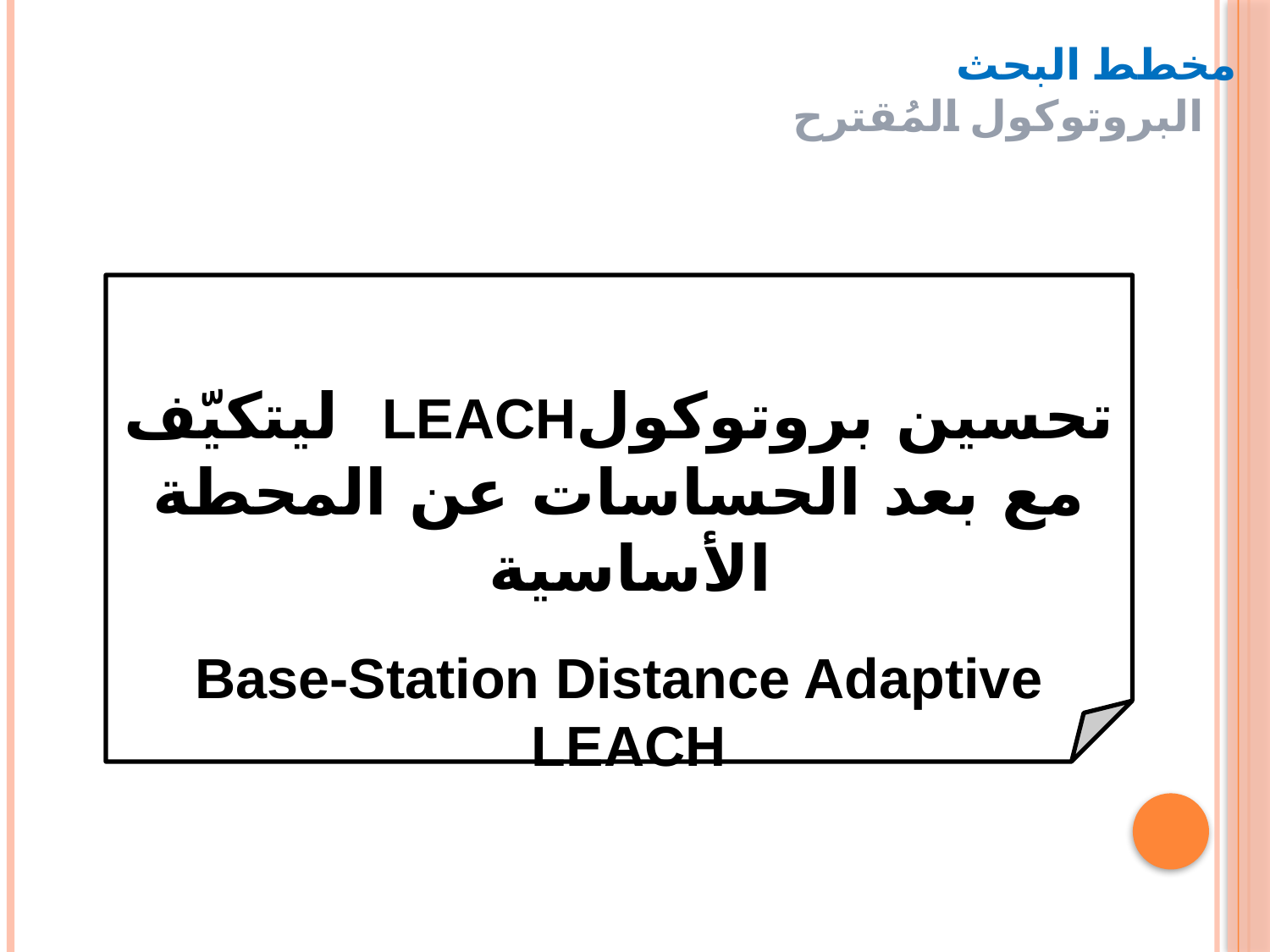

# مخطط البحث البروتوكول المُقترح

تحسين بروتوكولLEACH  ليتكيّف مع بعد الحساسات عن المحطة الأساسية
Base-Station Distance Adaptive LEACH